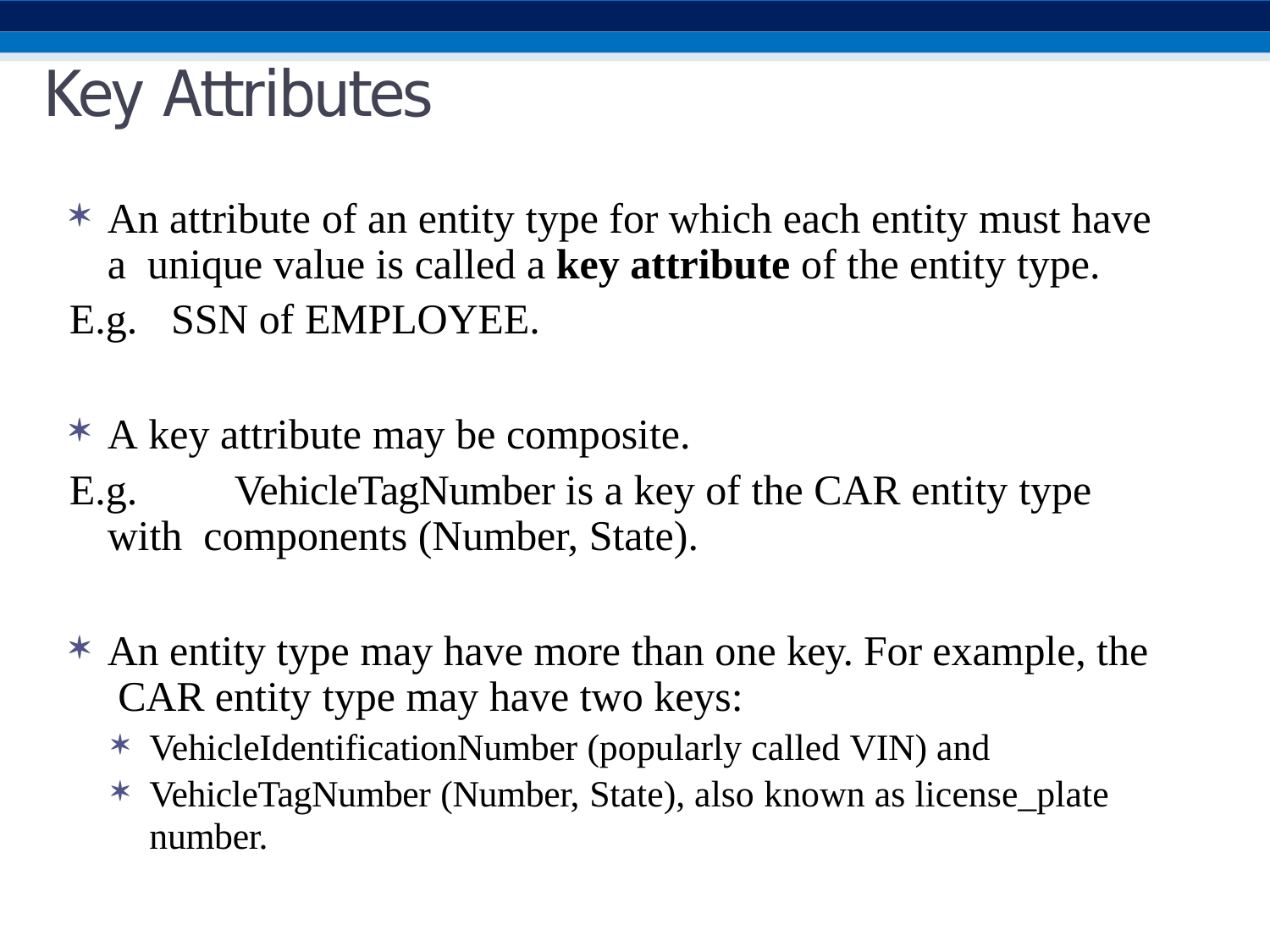

# Key Attributes
An attribute of an entity type for which each entity must have a  unique value is called a key attribute of the entity type.
E.g.	SSN of EMPLOYEE.

A key attribute may be composite.
E.g.	VehicleTagNumber is a key of the CAR entity type with  components (Number, State).

An entity type may have more than one key. For example, the  CAR entity type may have two keys:
VehicleIdentificationNumber (popularly called VIN) and
VehicleTagNumber (Number, State), also known as license_plate
number.